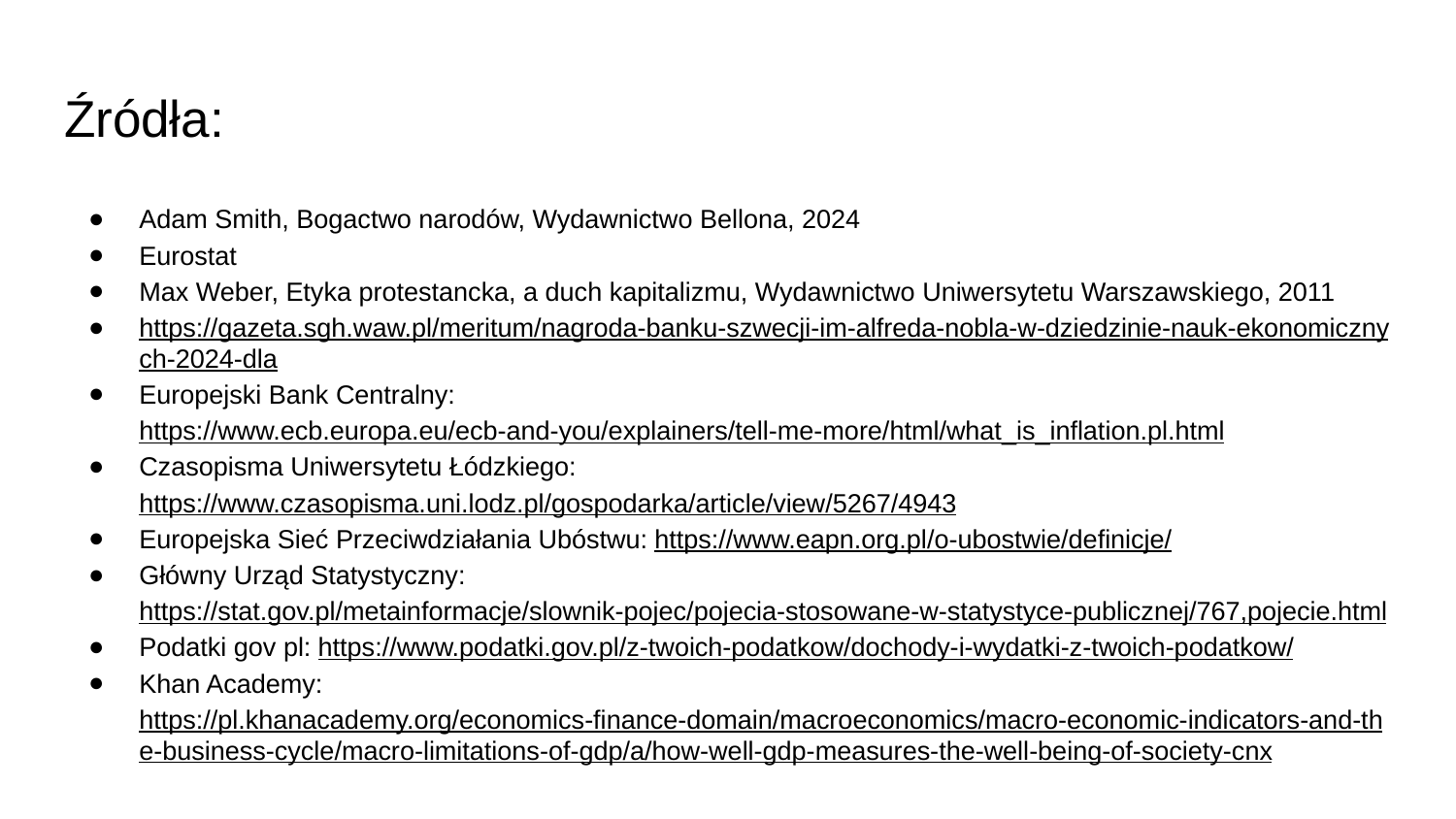

# Źródła:
Adam Smith, Bogactwo narodów, Wydawnictwo Bellona, 2024
Eurostat
Max Weber, Etyka protestancka, a duch kapitalizmu, Wydawnictwo Uniwersytetu Warszawskiego, 2011
https://gazeta.sgh.waw.pl/meritum/nagroda-banku-szwecji-im-alfreda-nobla-w-dziedzinie-nauk-ekonomicznych-2024-dla
Europejski Bank Centralny: https://www.ecb.europa.eu/ecb-and-you/explainers/tell-me-more/html/what_is_inflation.pl.html
Czasopisma Uniwersytetu Łódzkiego: https://www.czasopisma.uni.lodz.pl/gospodarka/article/view/5267/4943
Europejska Sieć Przeciwdziałania Ubóstwu: https://www.eapn.org.pl/o-ubostwie/definicje/
Główny Urząd Statystyczny: https://stat.gov.pl/metainformacje/slownik-pojec/pojecia-stosowane-w-statystyce-publicznej/767,pojecie.html
Podatki gov pl: https://www.podatki.gov.pl/z-twoich-podatkow/dochody-i-wydatki-z-twoich-podatkow/
Khan Academy: https://pl.khanacademy.org/economics-finance-domain/macroeconomics/macro-economic-indicators-and-the-business-cycle/macro-limitations-of-gdp/a/how-well-gdp-measures-the-well-being-of-society-cnx